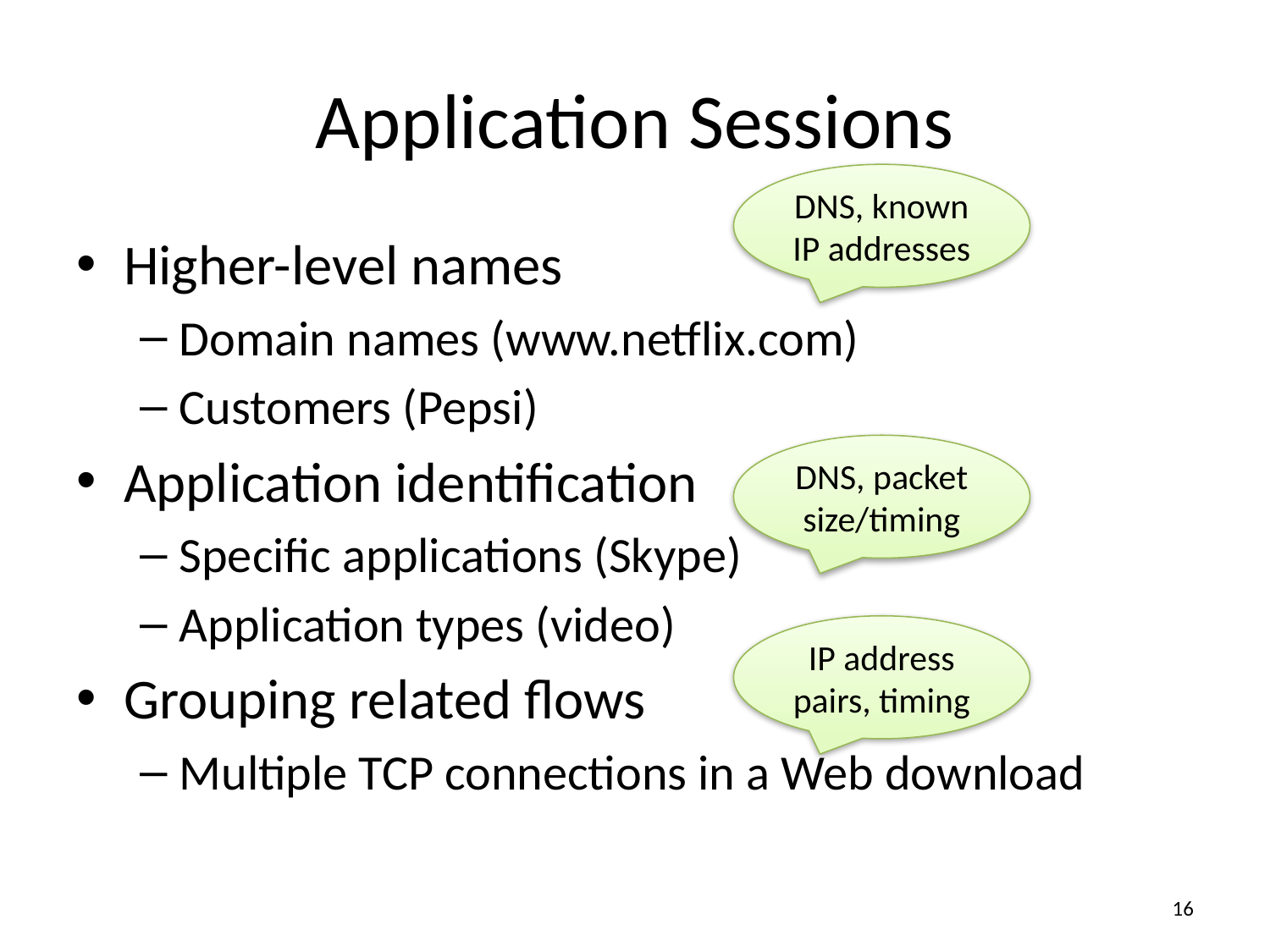

# Application Sessions
DNS, known IP addresses
Higher-level names
Domain names (www.netflix.com)
Customers (Pepsi)
Application identification
Specific applications (Skype)
Application types (video)
Grouping related flows
Multiple TCP connections in a Web download

DNS, packet size/timing
IP address pairs, timing
16